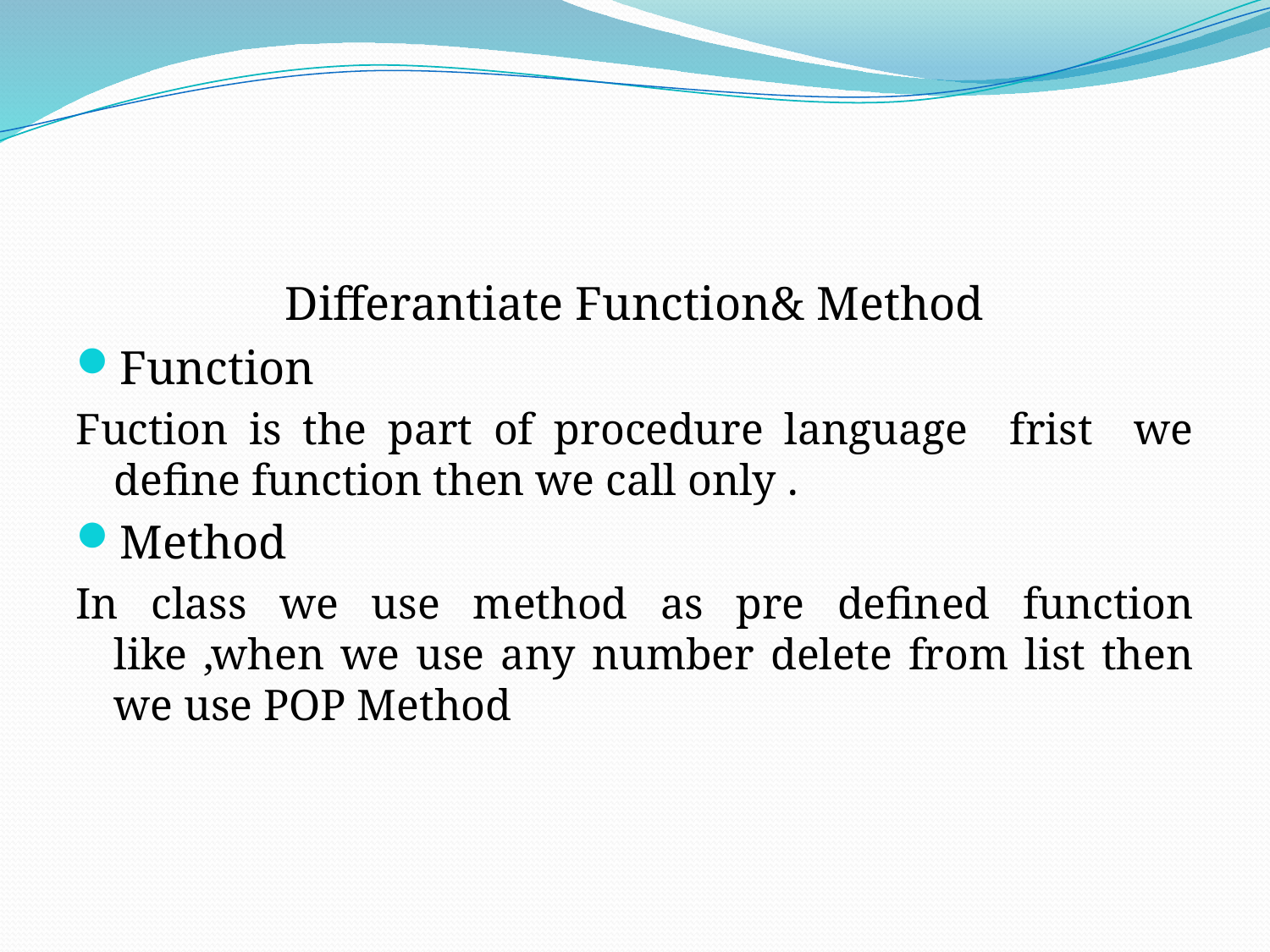

Differantiate Function& Method
Function
Fuction is the part of procedure language  frist  we define function then we call only .
Method
In class we use method as pre defined function like ,when we use any number delete from list then we use POP Method